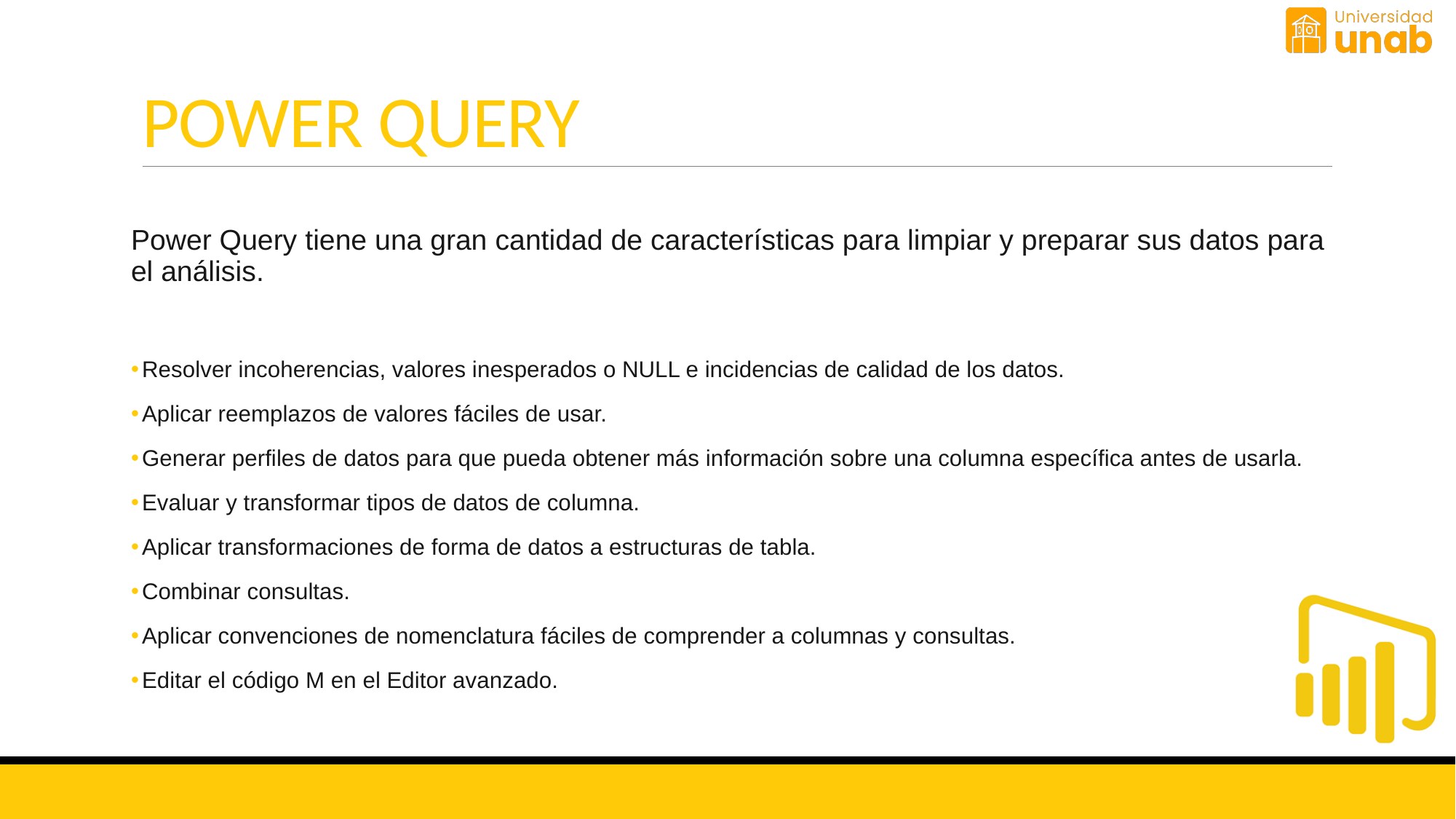

# POWER QUERY
Power Query tiene una gran cantidad de características para limpiar y preparar sus datos para el análisis.

Resolver incoherencias, valores inesperados o NULL e incidencias de calidad de los datos.
Aplicar reemplazos de valores fáciles de usar.
Generar perfiles de datos para que pueda obtener más información sobre una columna específica antes de usarla.
Evaluar y transformar tipos de datos de columna.
Aplicar transformaciones de forma de datos a estructuras de tabla.
Combinar consultas.
Aplicar convenciones de nomenclatura fáciles de comprender a columnas y consultas.
Editar el código M en el Editor avanzado.